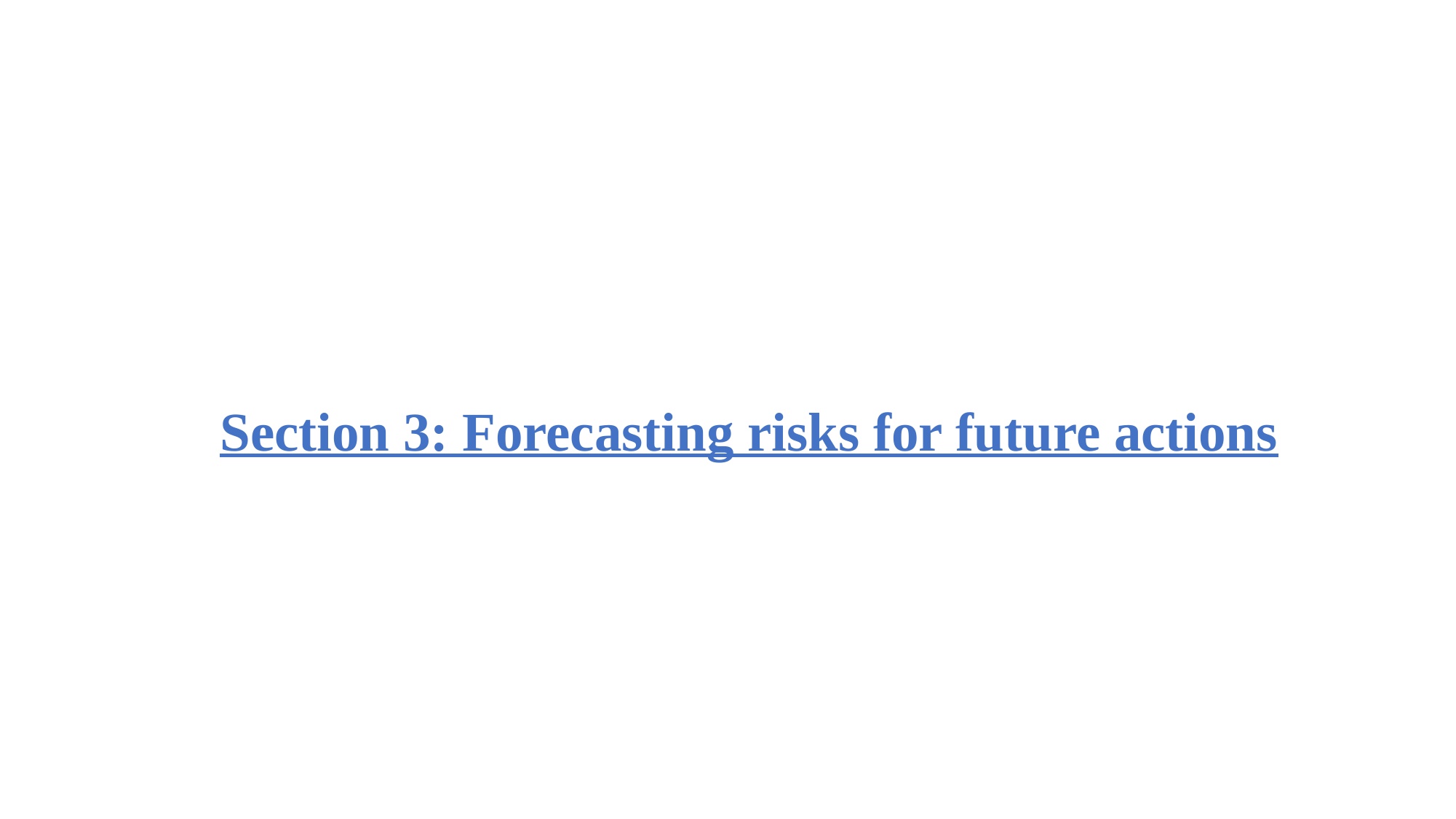

# Section 3: Forecasting risks for future actions